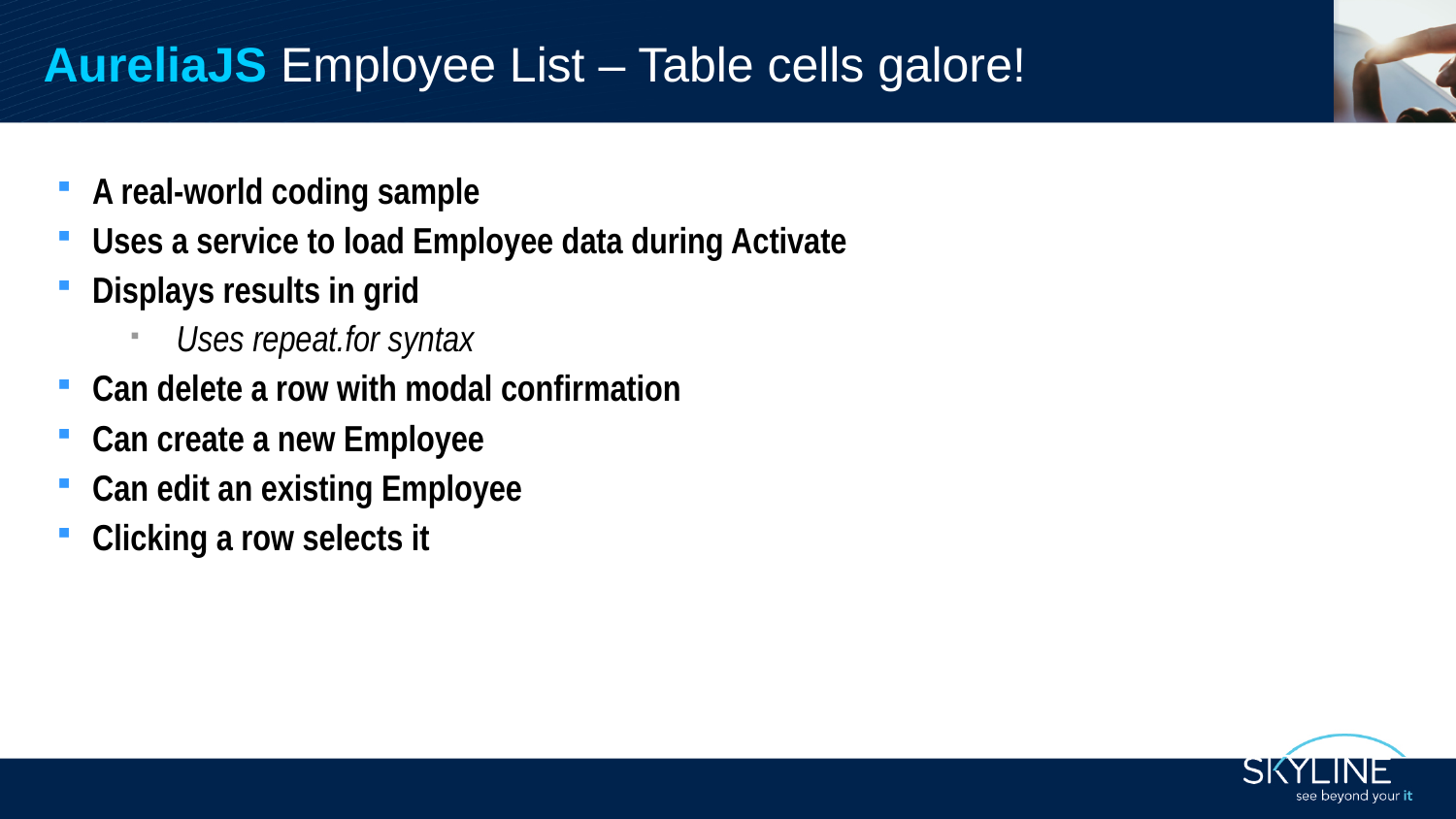

AureliaJS Employee List – Table cells galore!
A real-world coding sample
Uses a service to load Employee data during Activate
Displays results in grid
Uses repeat.for syntax
Can delete a row with modal confirmation
Can create a new Employee
Can edit an existing Employee
Clicking a row selects it